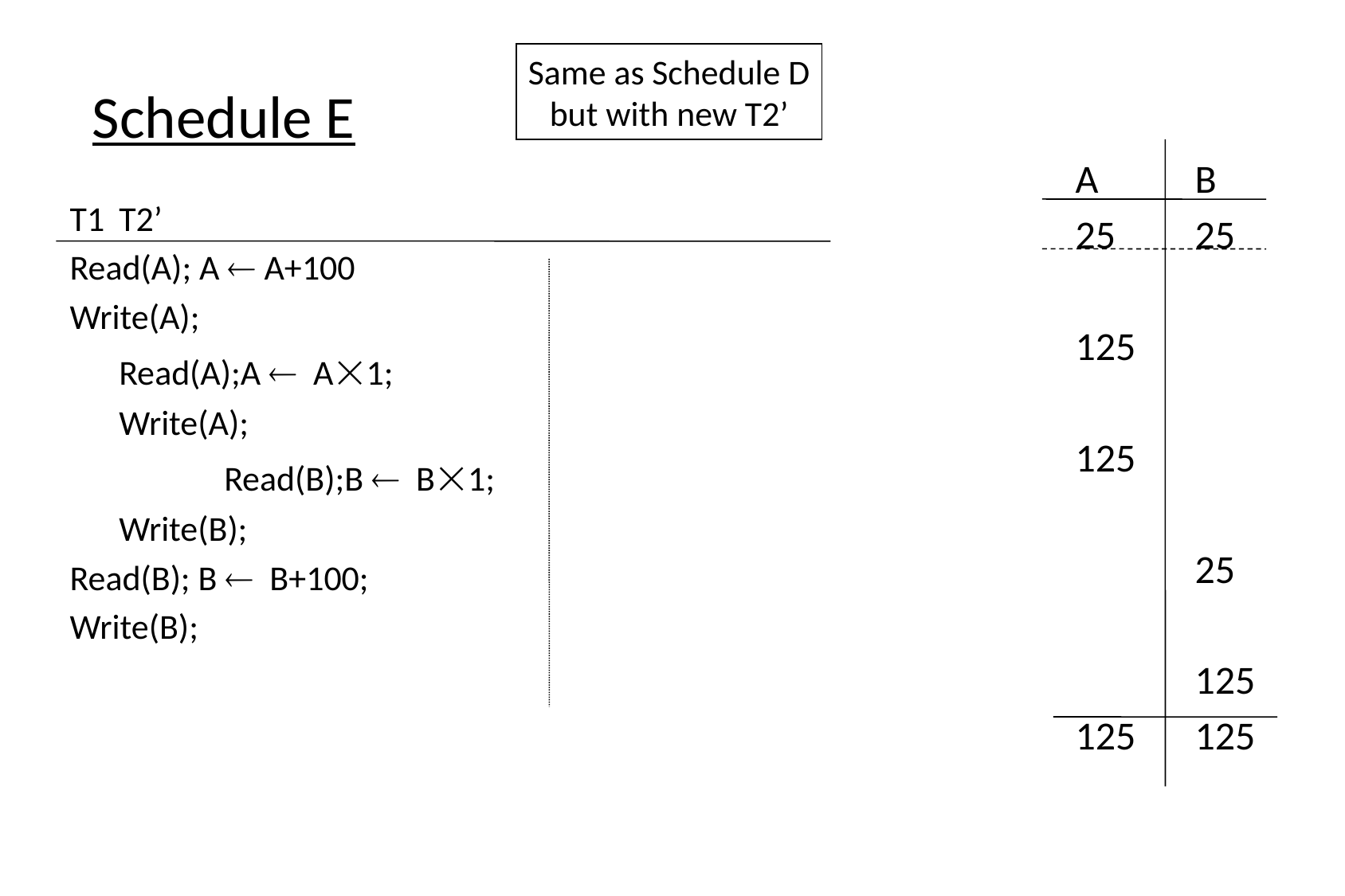

# Schedule E
Same as Schedule D
but with new T2’
A	B
25	25

125

125

	25

	125
125	125

T1					T2’
Read(A); A ← A+100
Write(A);
					Read(A);A ←  A×1;
					Write(A);
			    		Read(B);B ←  B×1;
					Write(B);
Read(B); B ←  B+100;
Write(B);